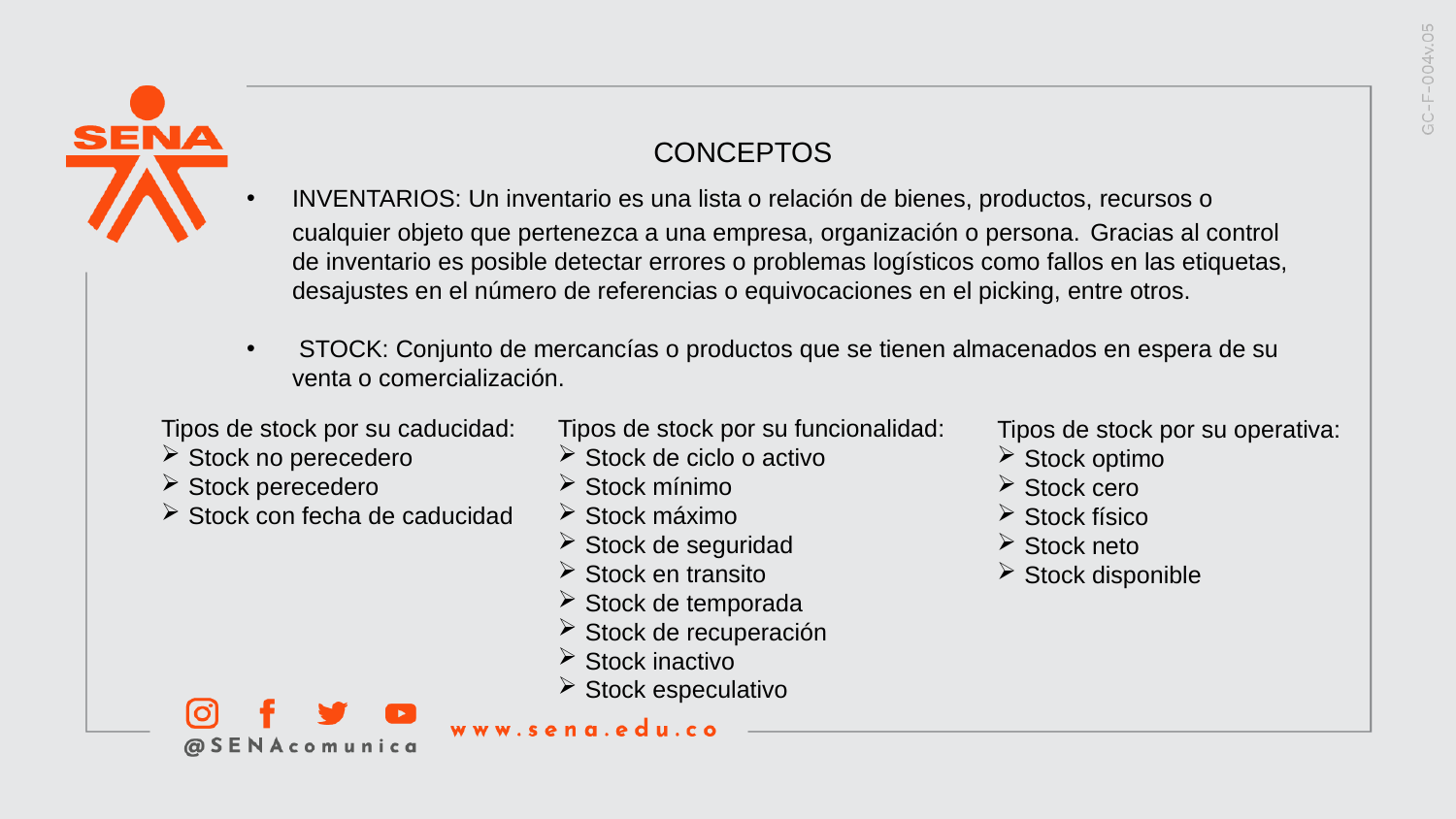

CONCEPTOS
INVENTARIOS: Un inventario es una lista o relación de bienes, productos, recursos o cualquier objeto que pertenezca a una empresa, organización o persona. Gracias al control de inventario es posible detectar errores o problemas logísticos como fallos en las etiquetas, desajustes en el número de referencias o equivocaciones en el picking, entre otros.

 STOCK: Conjunto de mercancías o productos que se tienen almacenados en espera de su venta o comercialización.
Tipos de stock por su caducidad:
Stock no perecedero
Stock perecedero
Stock con fecha de caducidad
Tipos de stock por su funcionalidad:
Stock de ciclo o activo
Stock mínimo
Stock máximo
Stock de seguridad
Stock en transito
Stock de temporada
Stock de recuperación
Stock inactivo
Stock especulativo
Tipos de stock por su operativa:
Stock optimo
Stock cero
Stock físico
Stock neto
Stock disponible